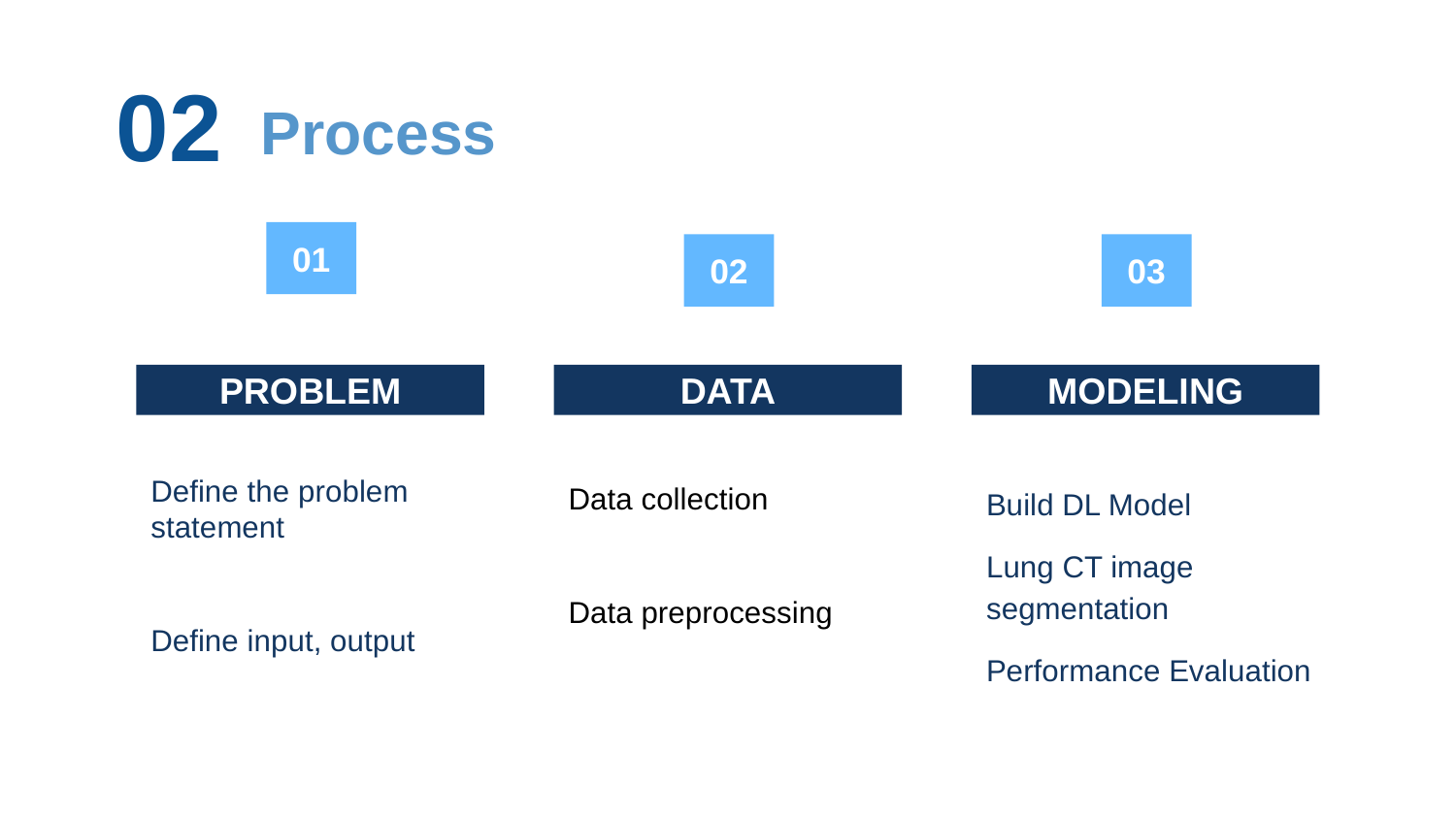

02
# Process
01
02
03
PROBLEM
DATA
MODELING
Define the problem statement

Define input, output
Data collection

Data preprocessing
Build DL Model
Lung CT image segmentation
Performance Evaluation